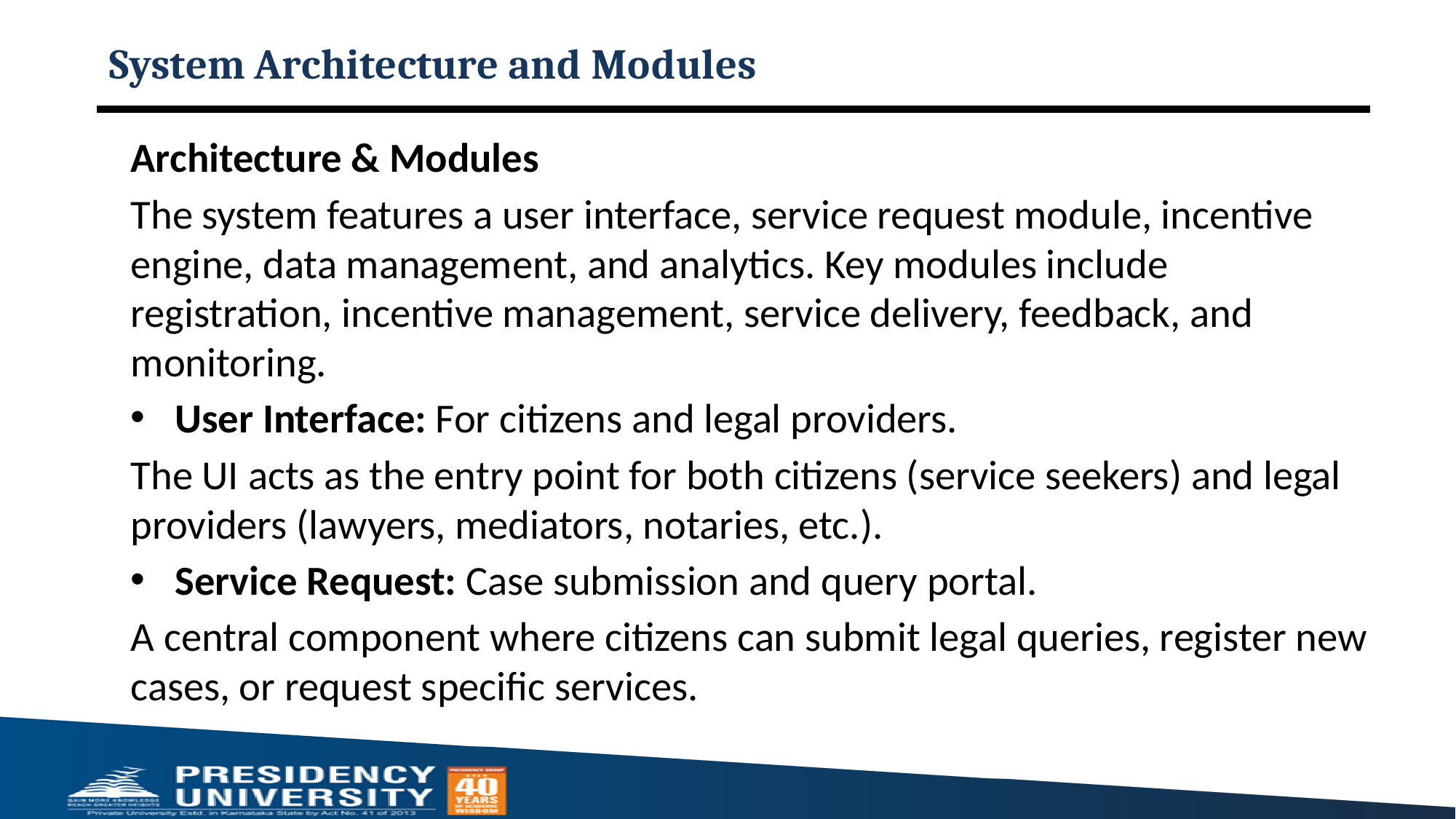

# System Architecture and Modules
Architecture & Modules
	The system features a user interface, service request module, incentive engine, data management, and analytics. Key modules include registration, incentive management, service delivery, feedback, and monitoring.
User Interface: For citizens and legal providers.
	The UI acts as the entry point for both citizens (service seekers) and legal providers (lawyers, mediators, notaries, etc.).
Service Request: Case submission and query portal.
	A central component where citizens can submit legal queries, register new cases, or request specific services.